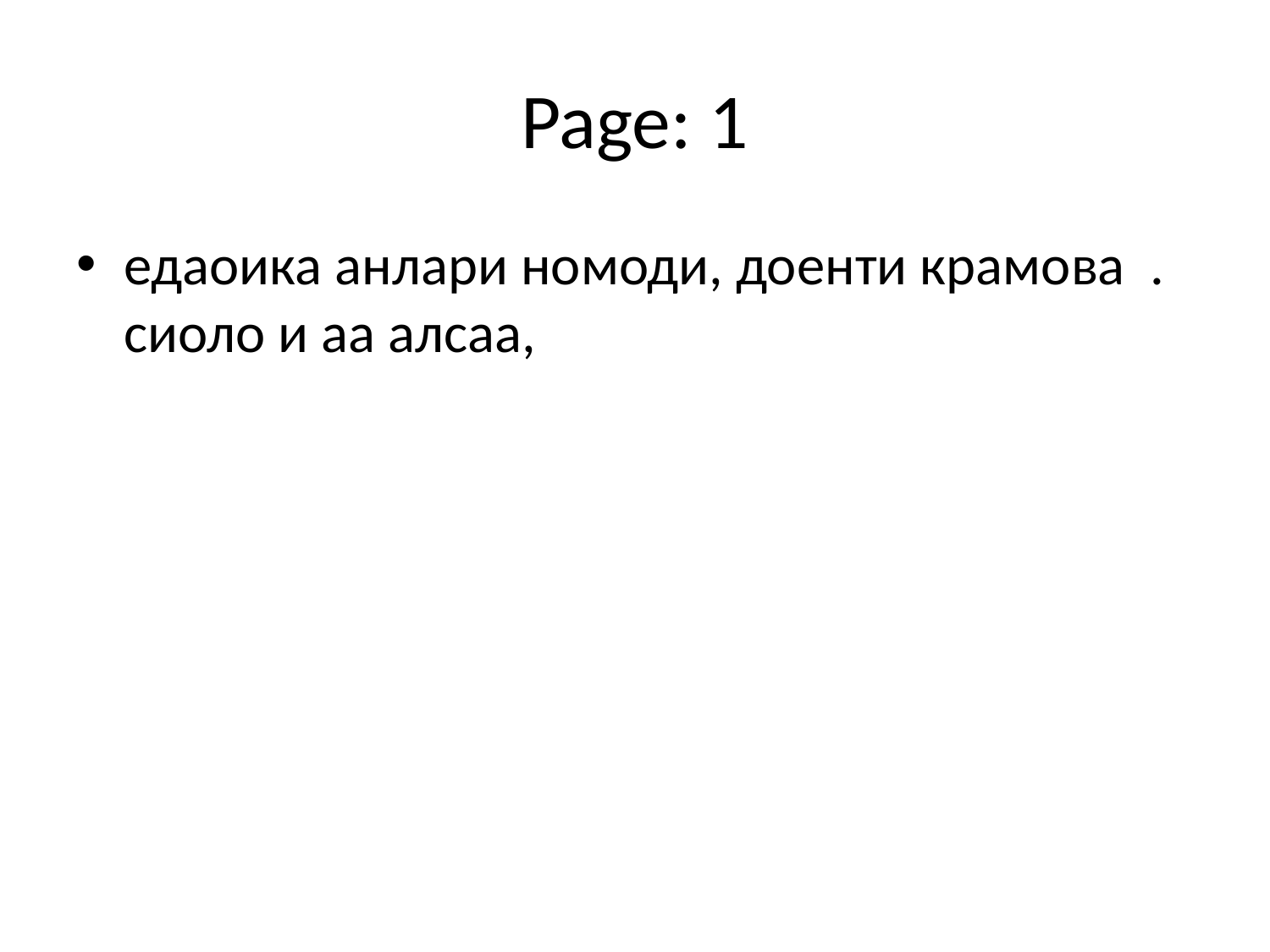

# Page: 1
едаоика анлари номоди, доенти крамова  . сиоло и аа алсаа,